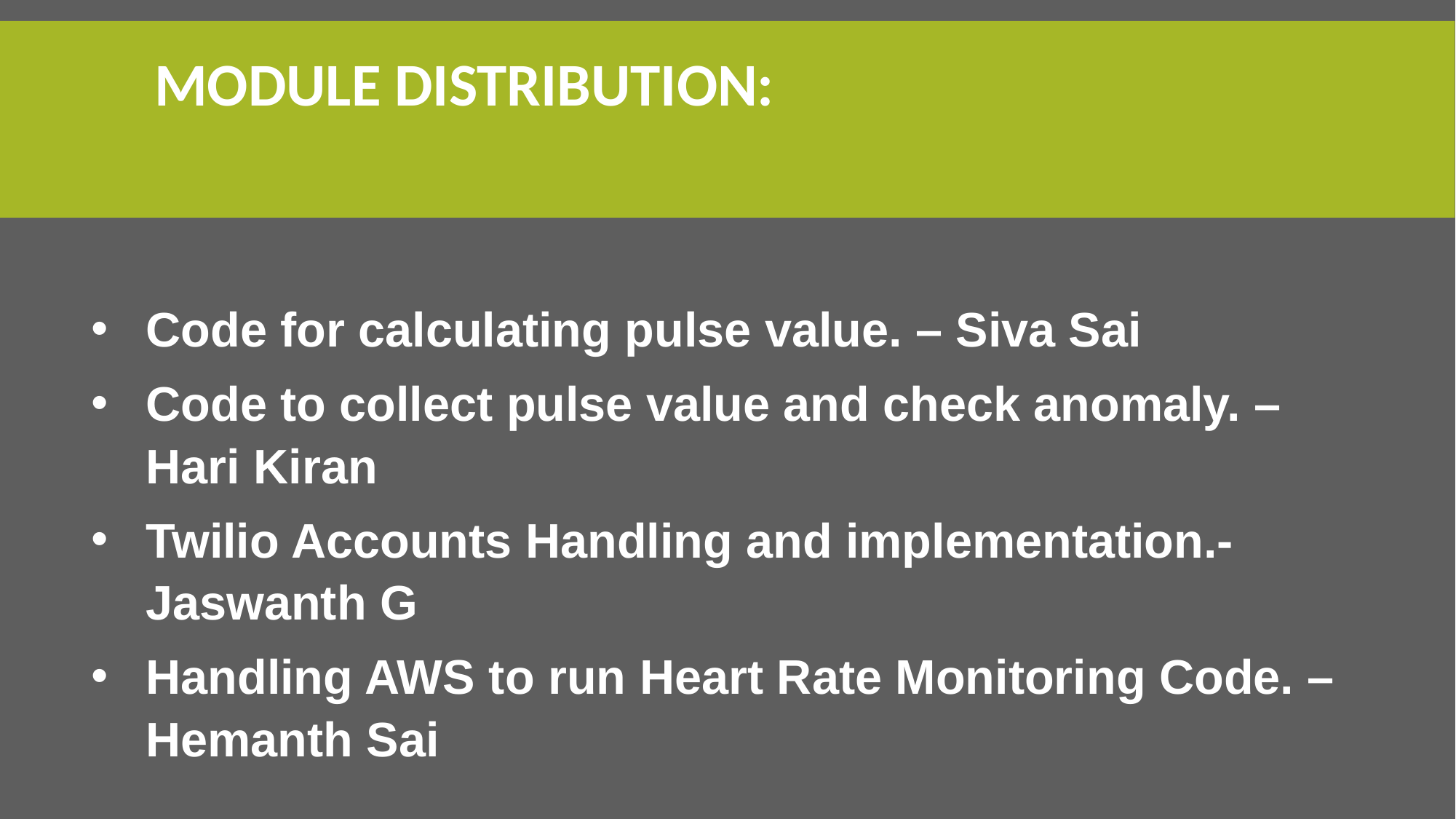

# MODULE DISTRIBUTION:
Code for calculating pulse value. – Siva Sai
Code to collect pulse value and check anomaly. – Hari Kiran
Twilio Accounts Handling and implementation.- Jaswanth G
Handling AWS to run Heart Rate Monitoring Code. – Hemanth Sai